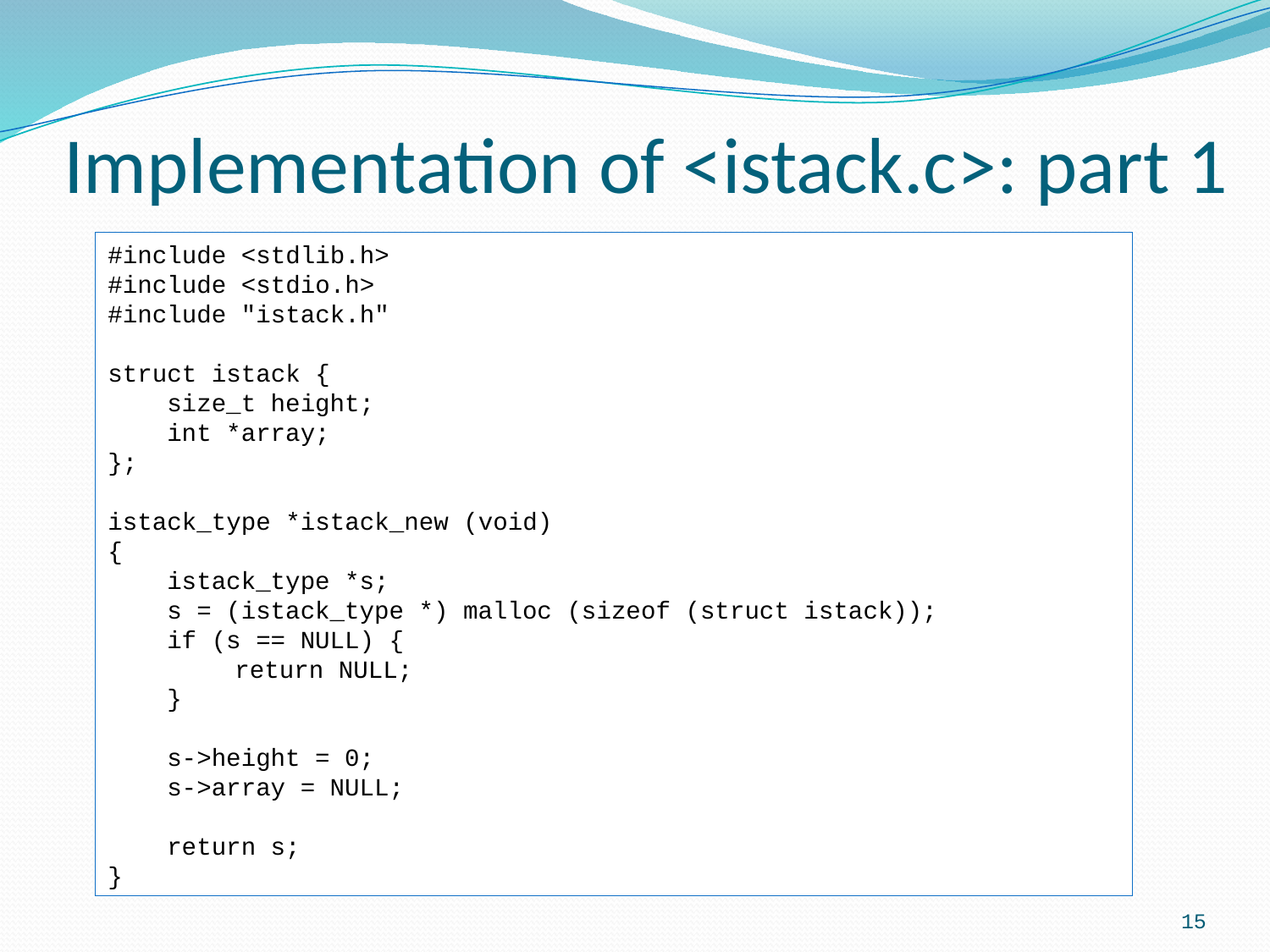

# Implementation of <istack.c>: part 1
#include <stdlib.h>
#include <stdio.h>
#include "istack.h"

struct istack {
    size_t height;
    int *array;
};

istack_type *istack_new (void)
{
    istack_type *s;
    s = (istack_type *) malloc (sizeof (struct istack));
    if (s == NULL) {
 	return NULL;
    }

    s->height = 0;
    s->array = NULL;

    return s;
}
15